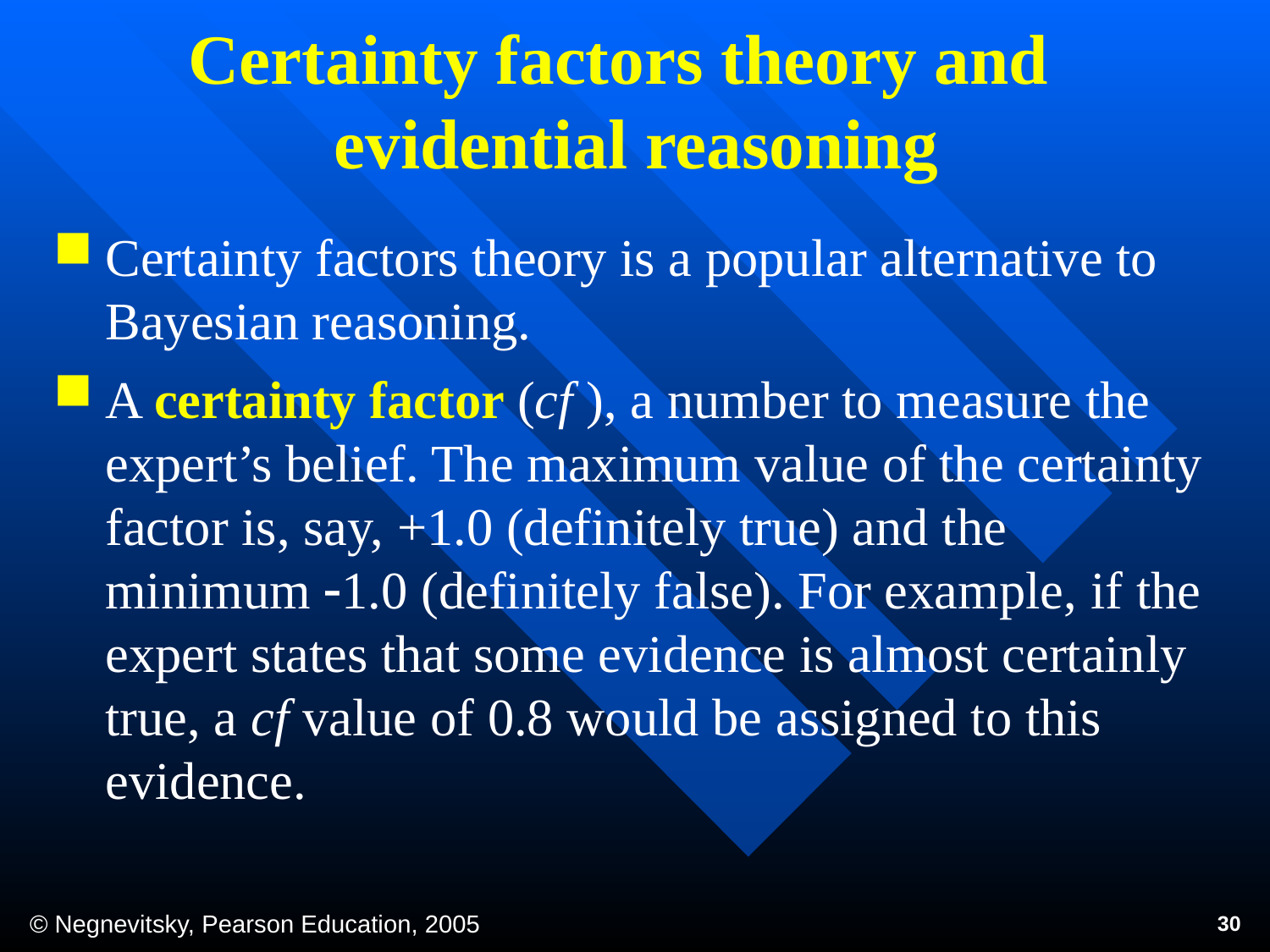

Certainty factors theory and   evidential reasoning
Certainty factors theory is a popular alternative to Bayesian reasoning.
A certainty factor (cf ), a number to measure the expert’s belief. The maximum value of the certainty factor is, say, +1.0 (definitely true) and the minimum −1.0 (definitely false). For example, if the expert states that some evidence is almost certainly true, a cf value of 0.8 would be assigned to this evidence.